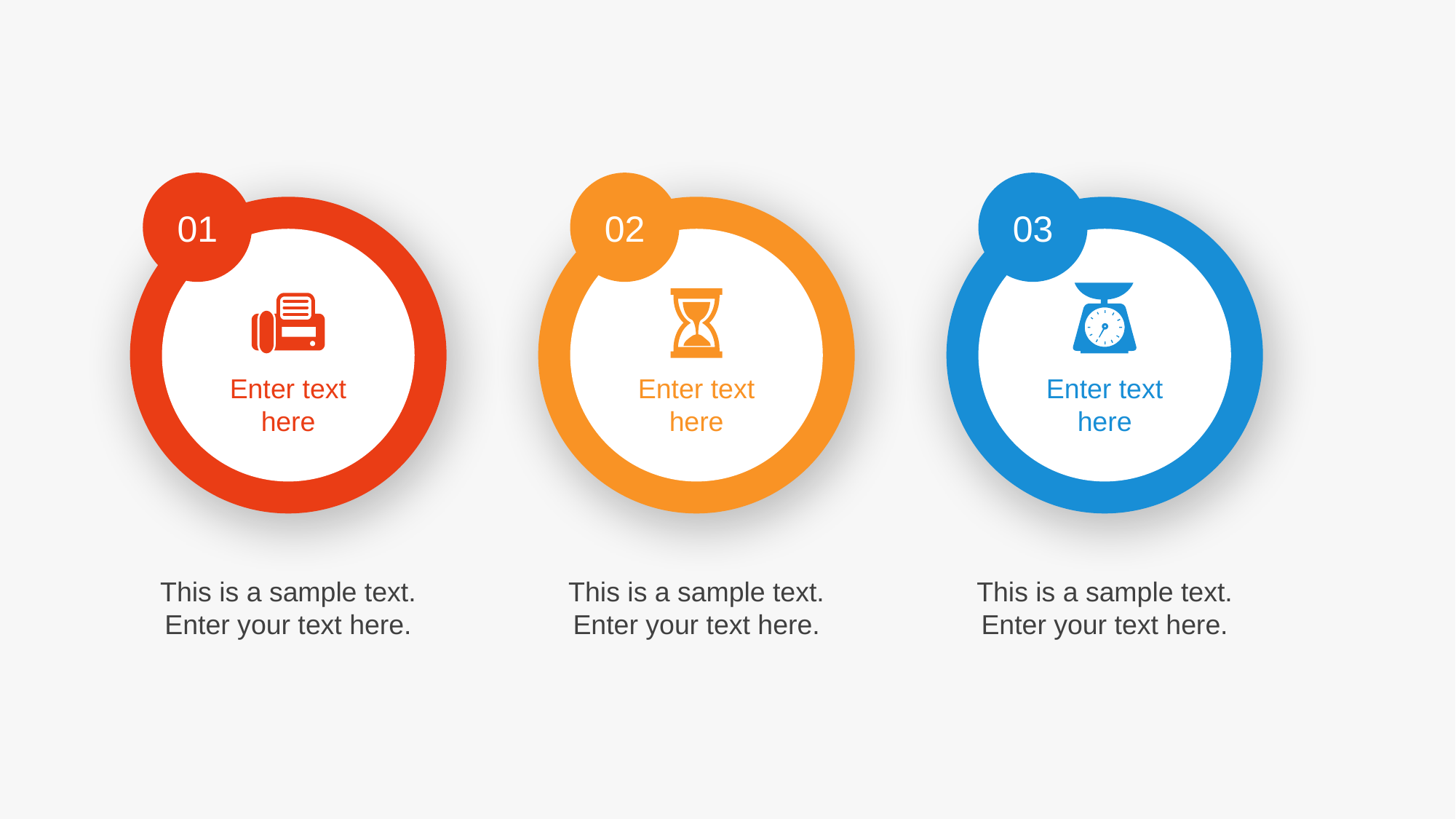

01
02
03

Enter text here

Enter text here
76

Enter text here

This is a sample text. Enter your text here.
This is a sample text. Enter your text here.
This is a sample text. Enter your text here.